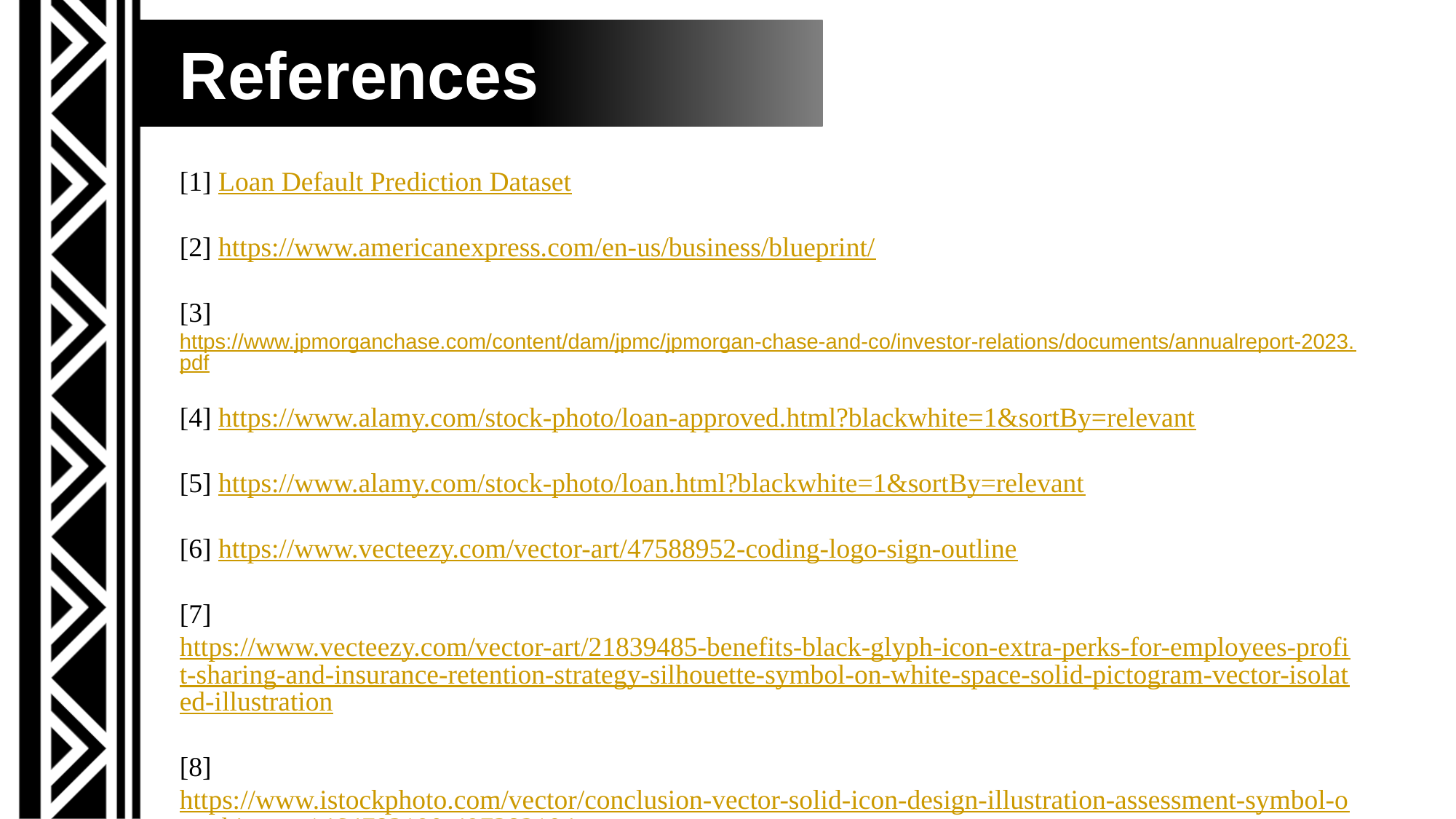

References
[1] Loan Default Prediction Dataset

[2] https://www.americanexpress.com/en-us/business/blueprint/

[3] https://www.jpmorganchase.com/content/dam/jpmc/jpmorgan-chase-and-co/investor-relations/documents/annualreport-2023.pdf

[4] https://www.alamy.com/stock-photo/loan-approved.html?blackwhite=1&sortBy=relevant

[5] https://www.alamy.com/stock-photo/loan.html?blackwhite=1&sortBy=relevant

[6] https://www.vecteezy.com/vector-art/47588952-coding-logo-sign-outline

[7] https://www.vecteezy.com/vector-art/21839485-benefits-black-glyph-icon-extra-perks-for-employees-profit-sharing-and-insurance-retention-strategy-silhouette-symbol-on-white-space-solid-pictogram-vector-isolated-illustration

[8] https://www.istockphoto.com/vector/conclusion-vector-solid-icon-design-illustration-assessment-symbol-on-white-gm1464783190-497382104